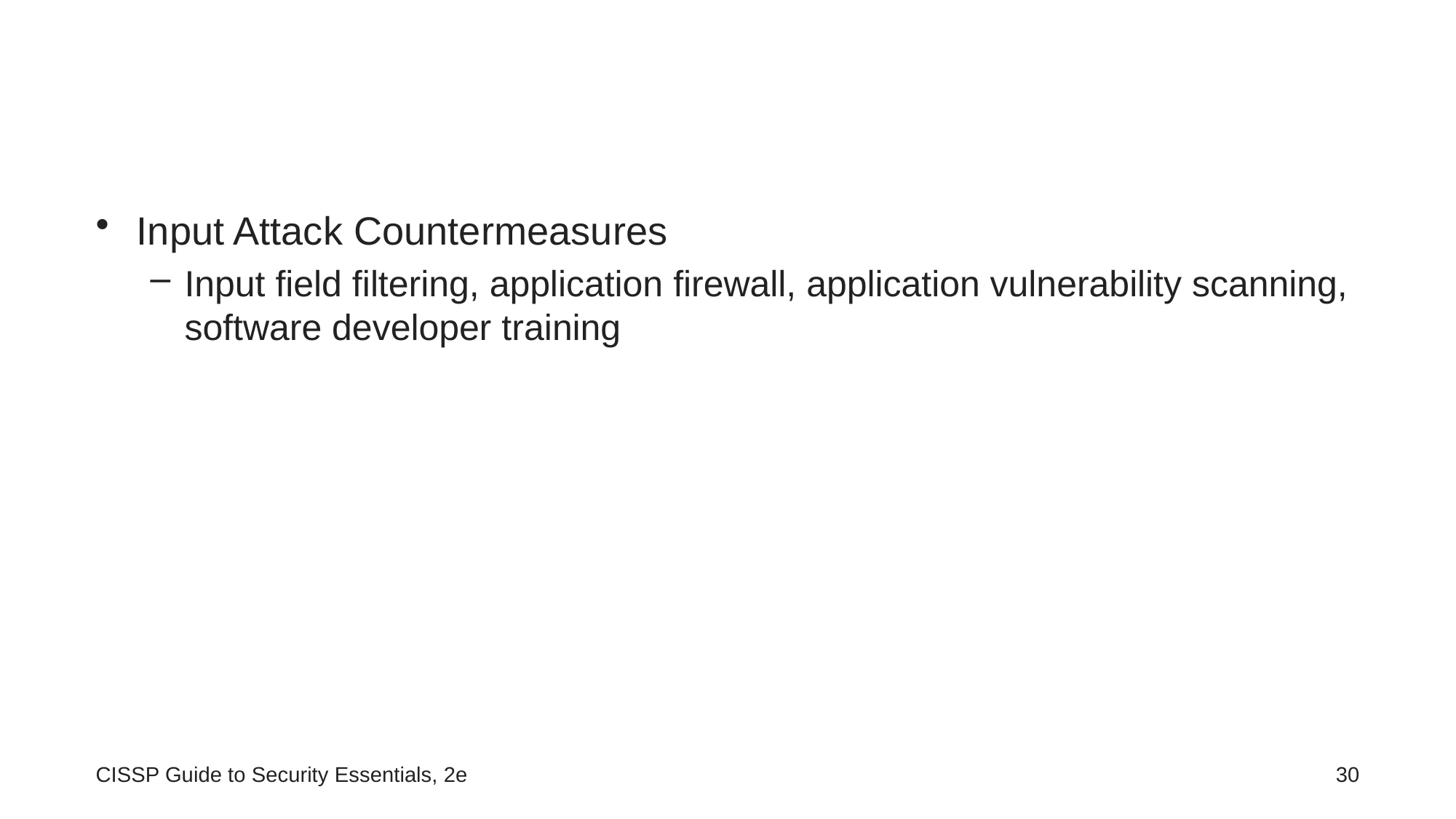

Input Attack Countermeasures
Input field filtering, application firewall, application vulnerability scanning, software developer training

CISSP Guide to Security Essentials, 2e
30